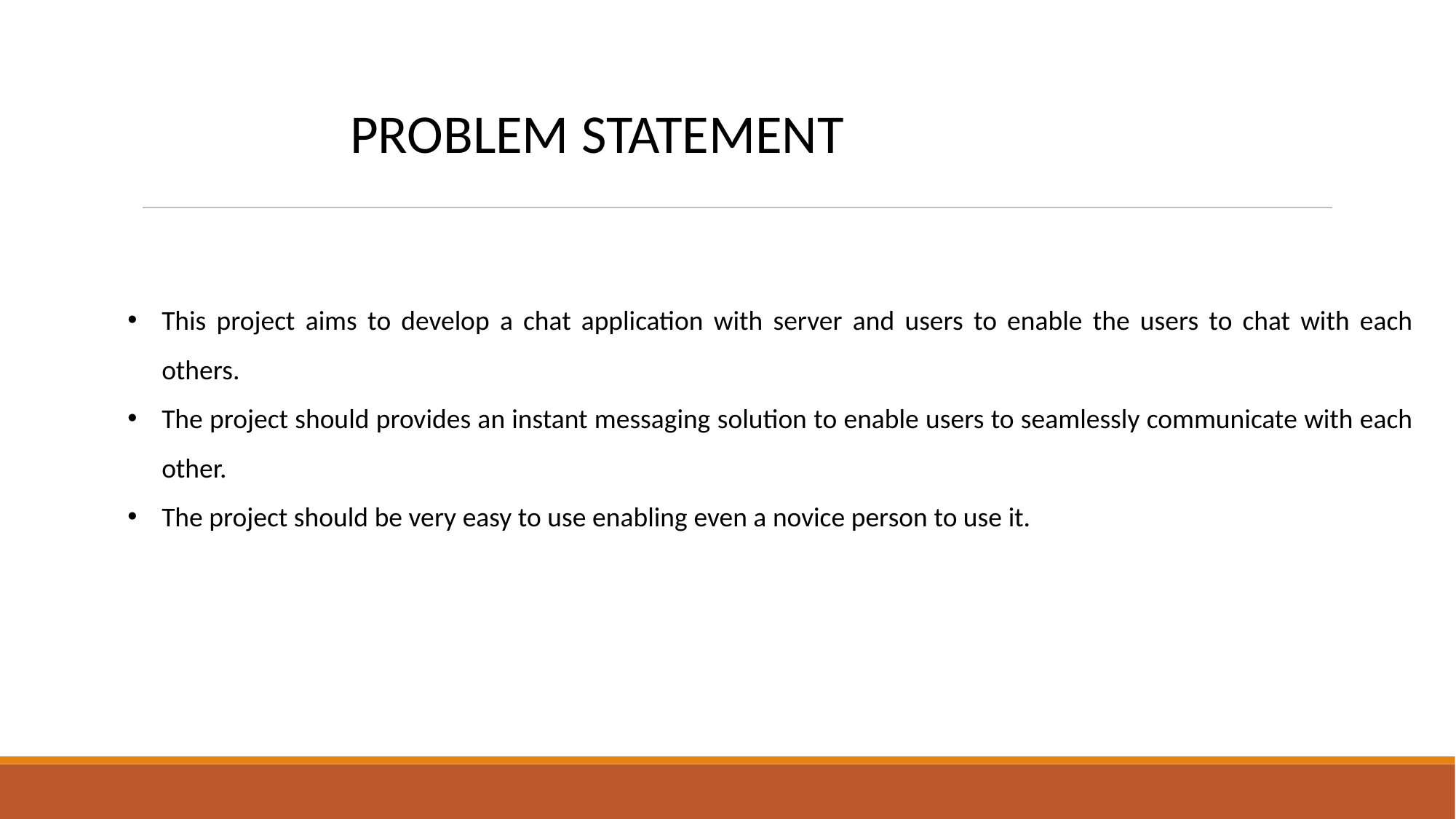

PROBLEM STATEMENT

This project aims to develop a chat application with server and users to enable the users to chat with each others.
The project should provides an instant messaging solution to enable users to seamlessly communicate with each other.
The project should be very easy to use enabling even a novice person to use it.